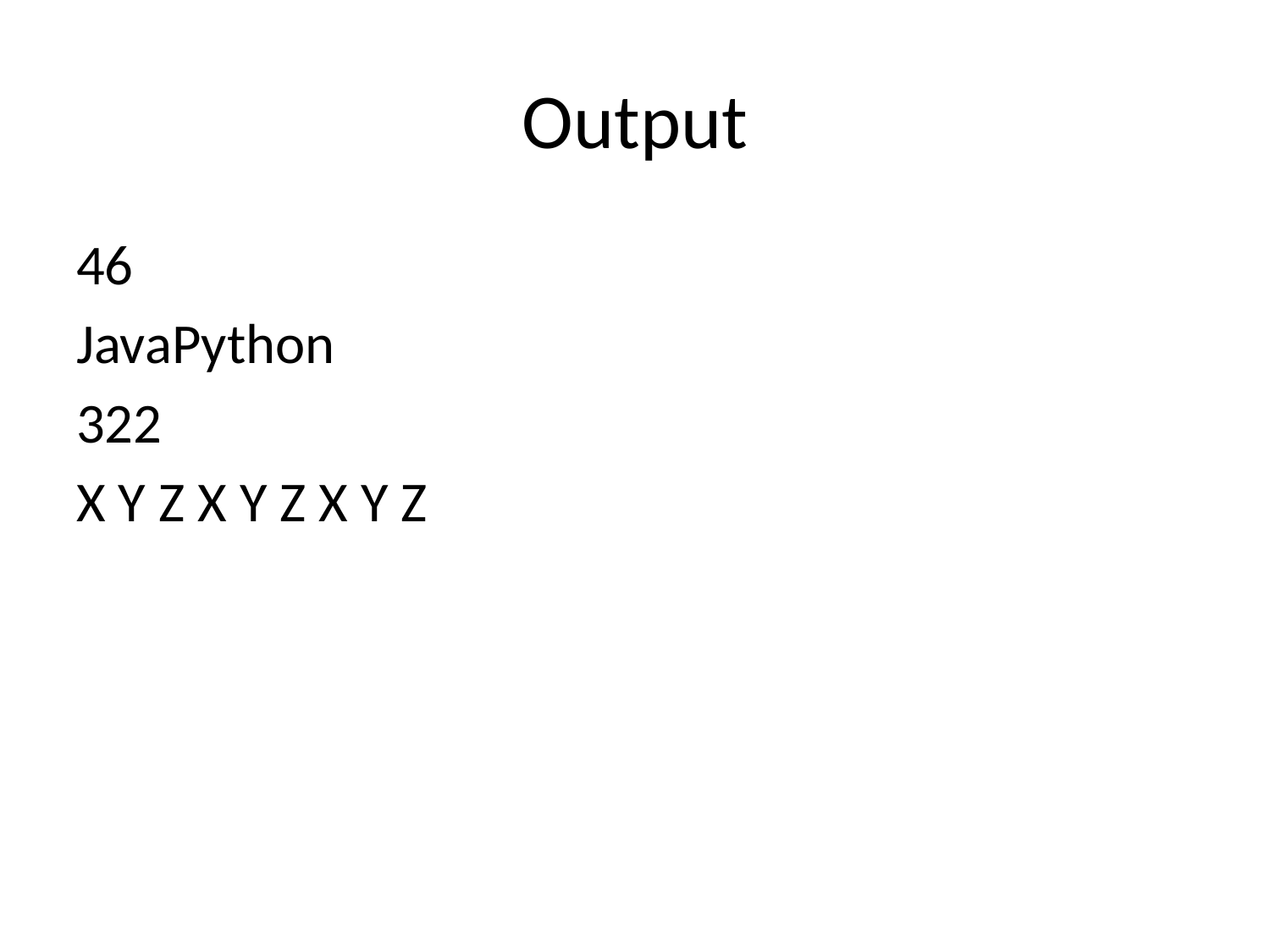

# Output
46
JavaPython
322
X Y Z X Y Z X Y Z